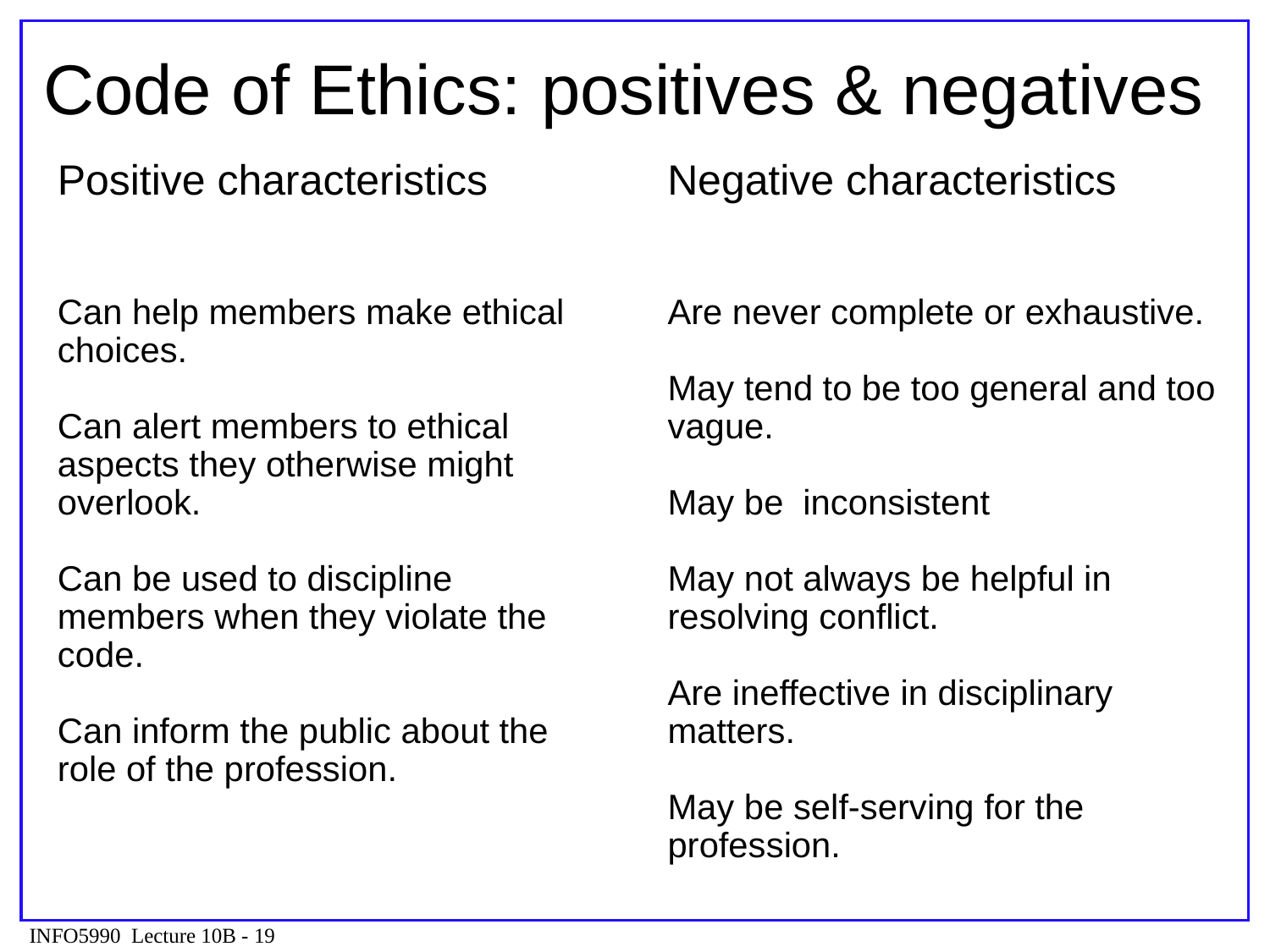

# Code of Ethics: positives & negatives
Positive characteristics
Negative characteristics
Can help members make ethical choices.

Can alert members to ethical aspects they otherwise might overlook.

Can be used to discipline members when they violate the code.

Can inform the public about the role of the profession.

Are never complete or exhaustive.

May tend to be too general and too vague.

May be  inconsistent

May not always be helpful in resolving conflict.

Are ineffective in disciplinary matters.

May be self-serving for the profession.